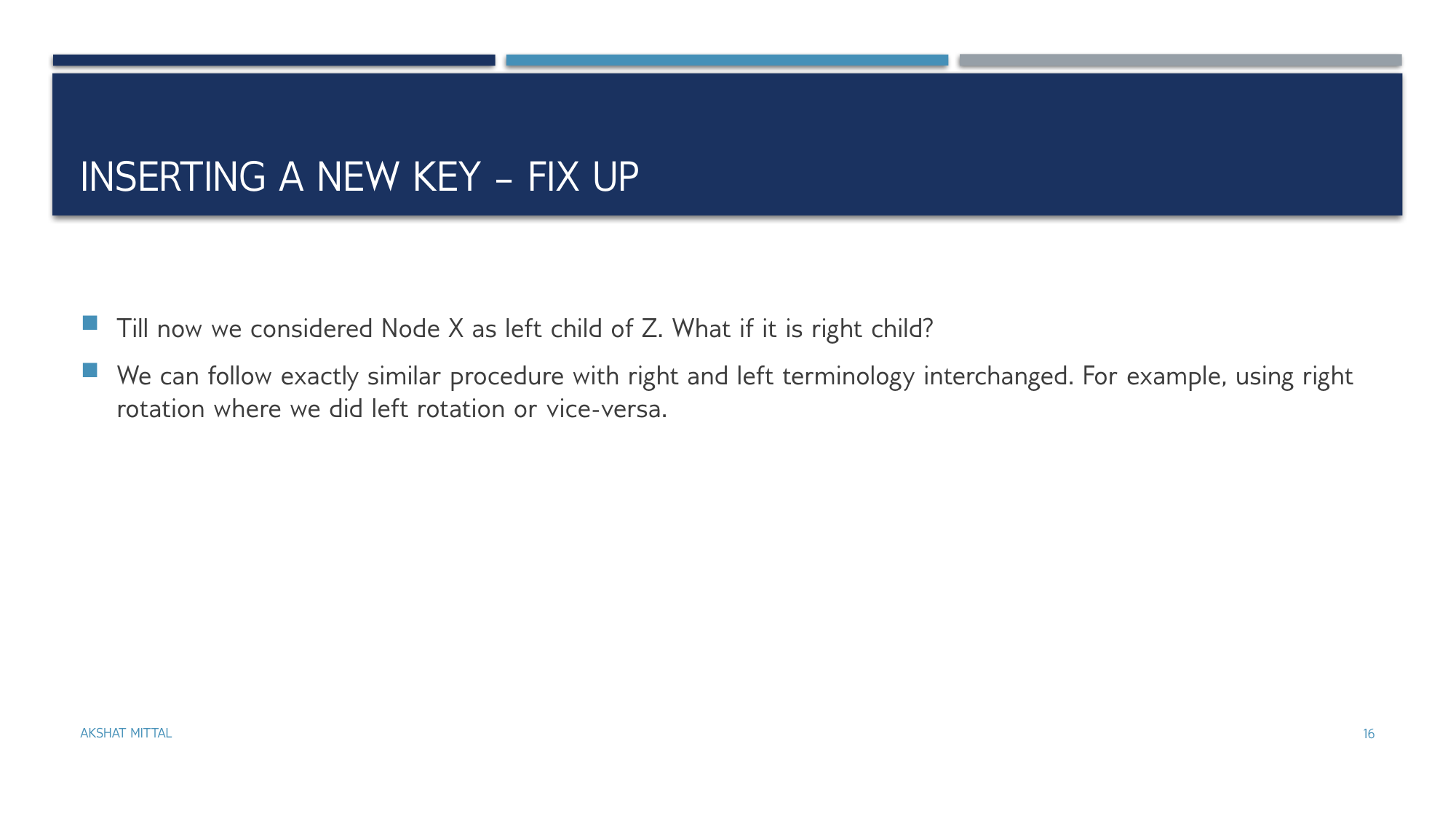

# Inserting a new key – Fix up
Till now we considered Node X as left child of Z. What if it is right child?
We can follow exactly similar procedure with right and left terminology interchanged. For example, using right rotation where we did left rotation or vice-versa.
Akshat Mittal
16